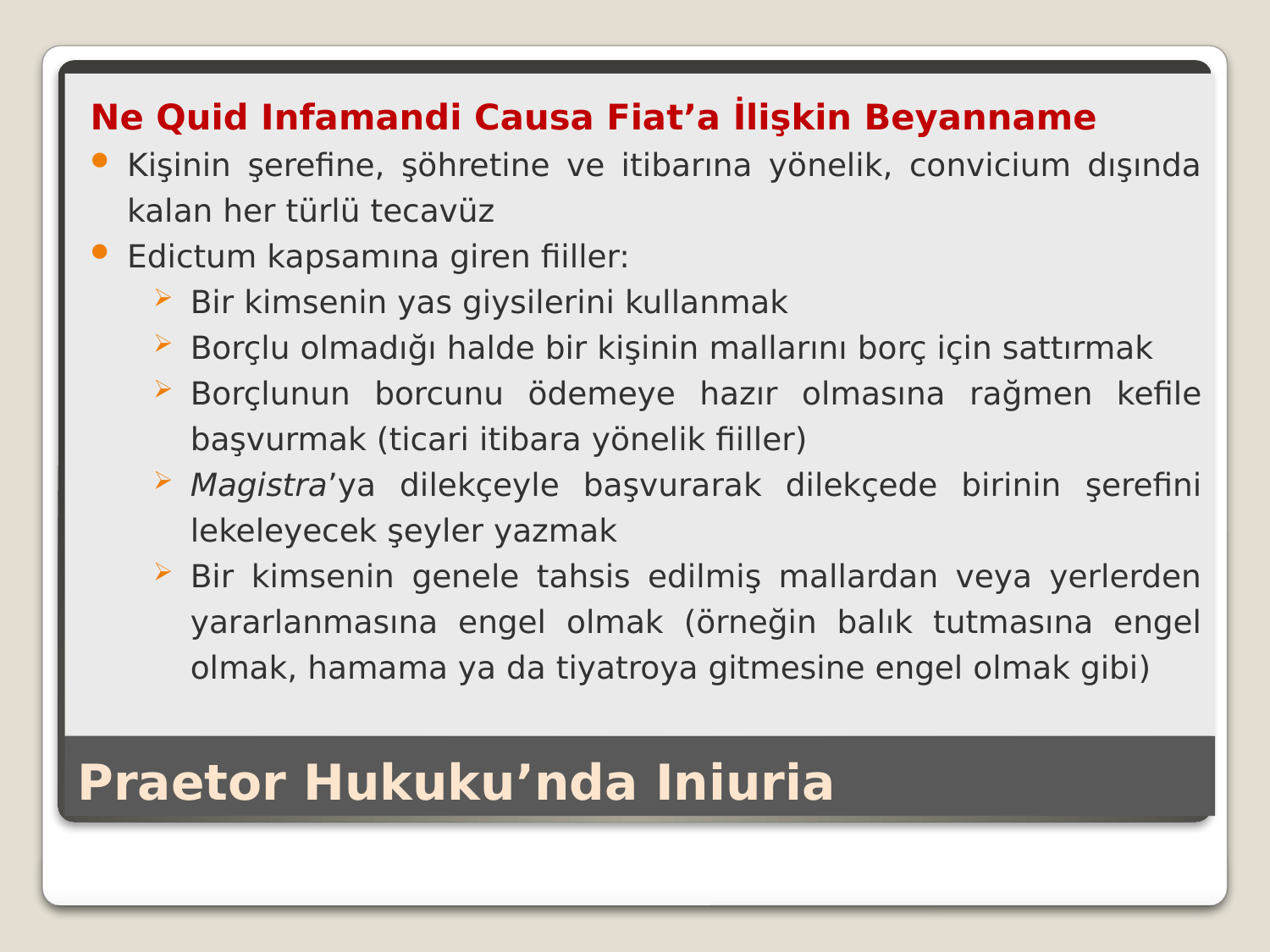

Ne Quid Infamandi Causa Fiat’a İlişkin Beyanname
Kişinin şerefine, şöhretine ve itibarına yönelik, convicium dışında kalan her türlü tecavüz
Edictum kapsamına giren fiiller:
Bir kimsenin yas giysilerini kullanmak
Borçlu olmadığı halde bir kişinin mallarını borç için sattırmak
Borçlunun borcunu ödemeye hazır olmasına rağmen kefile başvurmak (ticari itibara yönelik fiiller)
Magistra’ya dilekçeyle başvurarak dilekçede birinin şerefini lekeleyecek şeyler yazmak
Bir kimsenin genele tahsis edilmiş mallardan veya yerlerden yararlanmasına engel olmak (örneğin balık tutmasına engel olmak, hamama ya da tiyatroya gitmesine engel olmak gibi)
# Praetor Hukuku’nda Iniuria